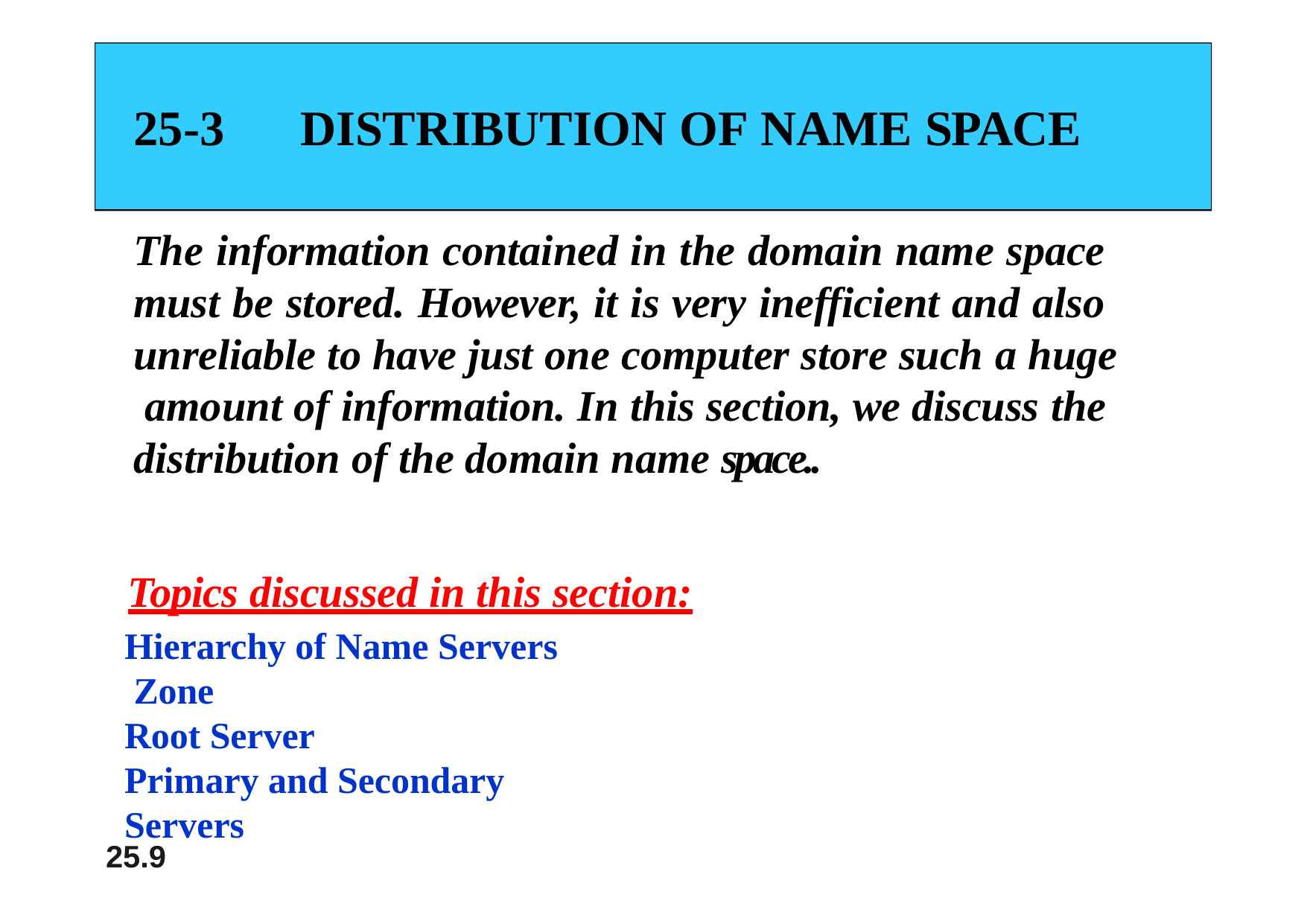

# 25-3	DISTRIBUTION OF NAME SPACE

The information contained in the domain name space  must be stored. However, it is very inefficient and also  unreliable to have just one computer store such a huge  amount of information. In this section, we discuss the  distribution of the domain name space..

Topics discussed in this section:
Hierarchy of Name Servers  Zone
Root Server
Primary and Secondary Servers
25.9